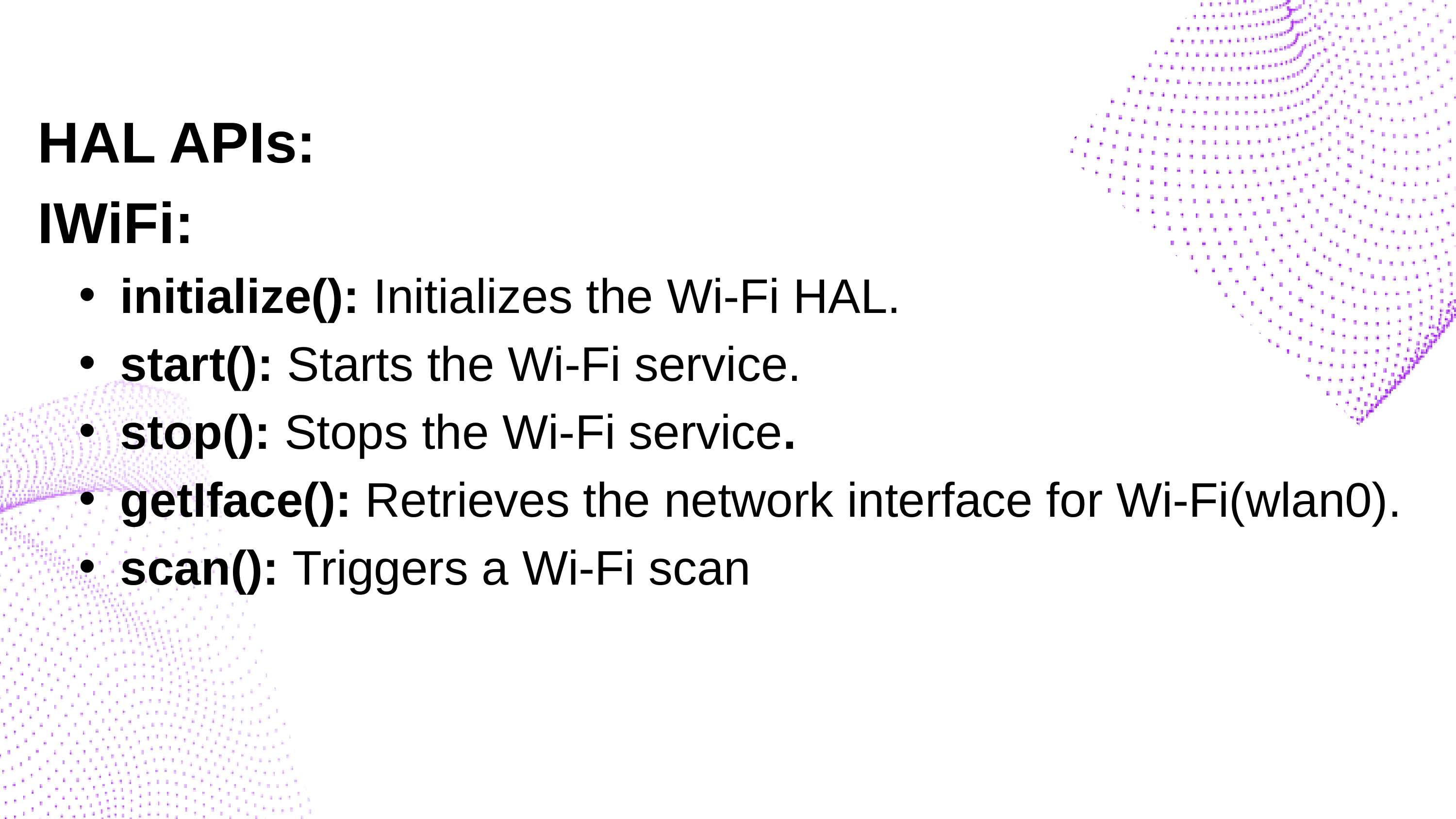

HAL APIs:
IWiFi:
initialize(): Initializes the Wi-Fi HAL.
start(): Starts the Wi-Fi service.
stop(): Stops the Wi-Fi service.
getIface(): Retrieves the network interface for Wi-Fi(wlan0).
scan(): Triggers a Wi-Fi scan